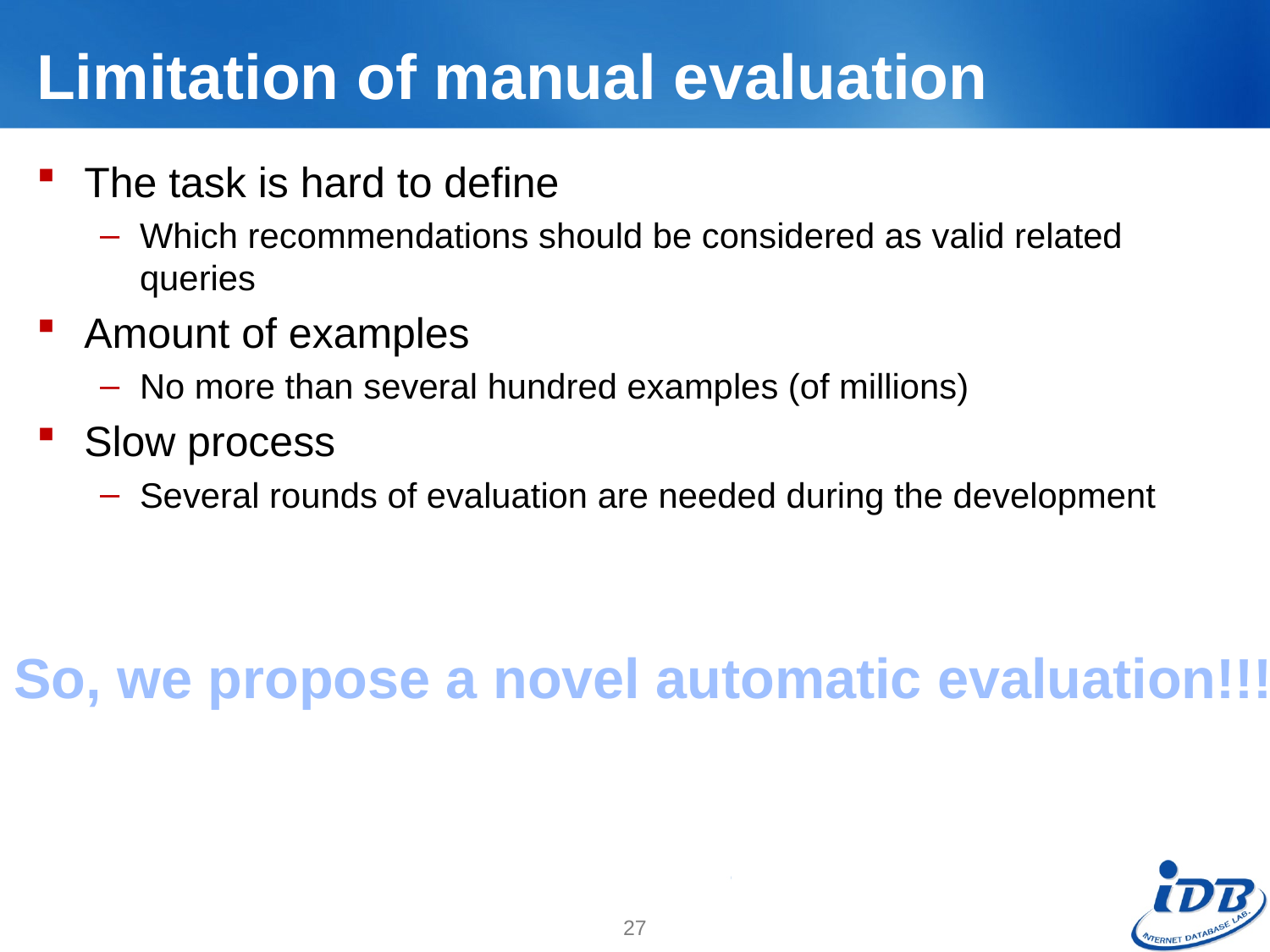

# Limitation of manual evaluation
The task is hard to define
Which recommendations should be considered as valid related queries
Amount of examples
No more than several hundred examples (of millions)
Slow process
Several rounds of evaluation are needed during the development
So, we propose a novel automatic evaluation!!!
27